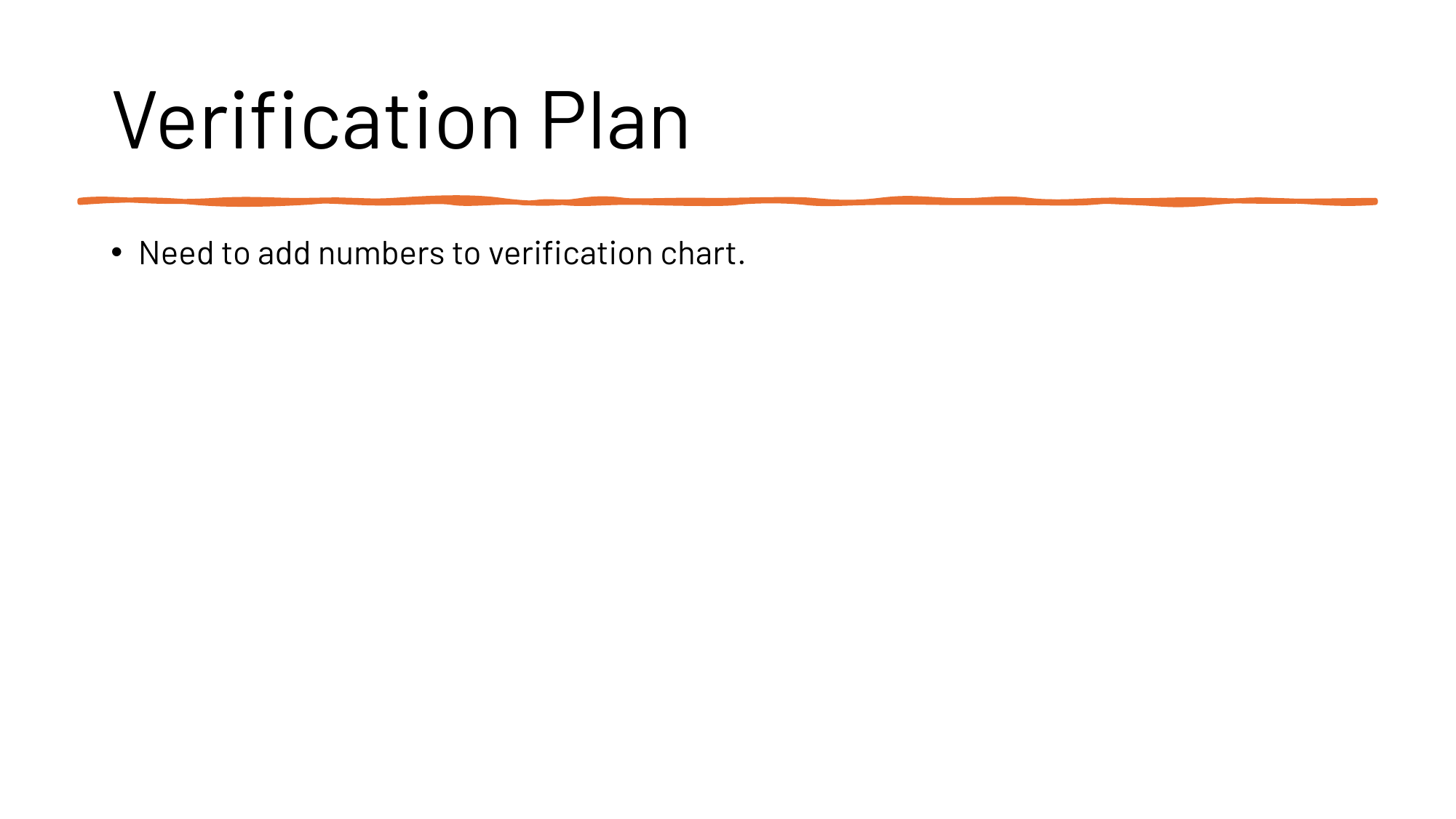

# Verification Plan

Need to add numbers to verification chart.